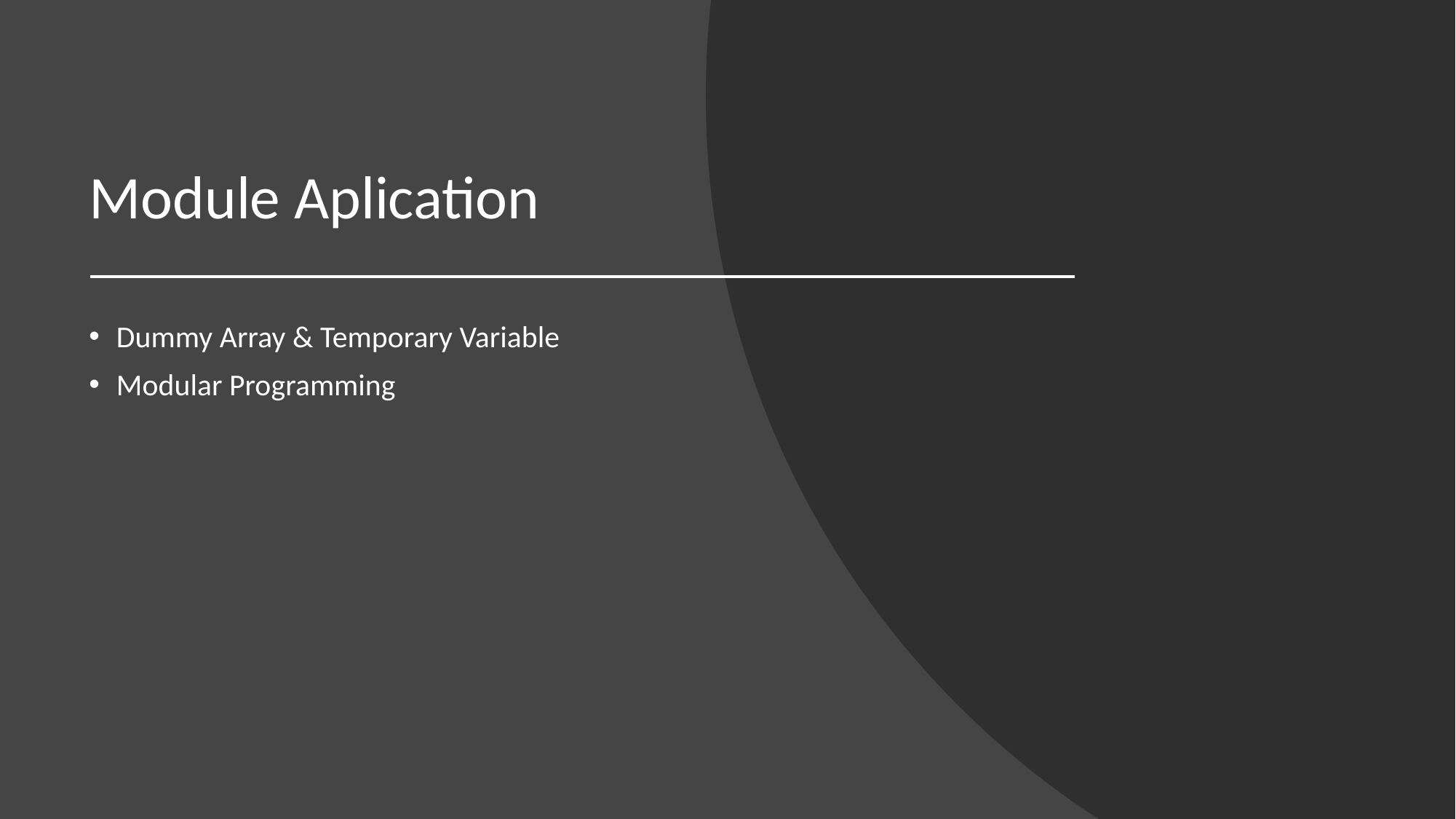

# Module Aplication
Dummy Array & Temporary Variable
Modular Programming